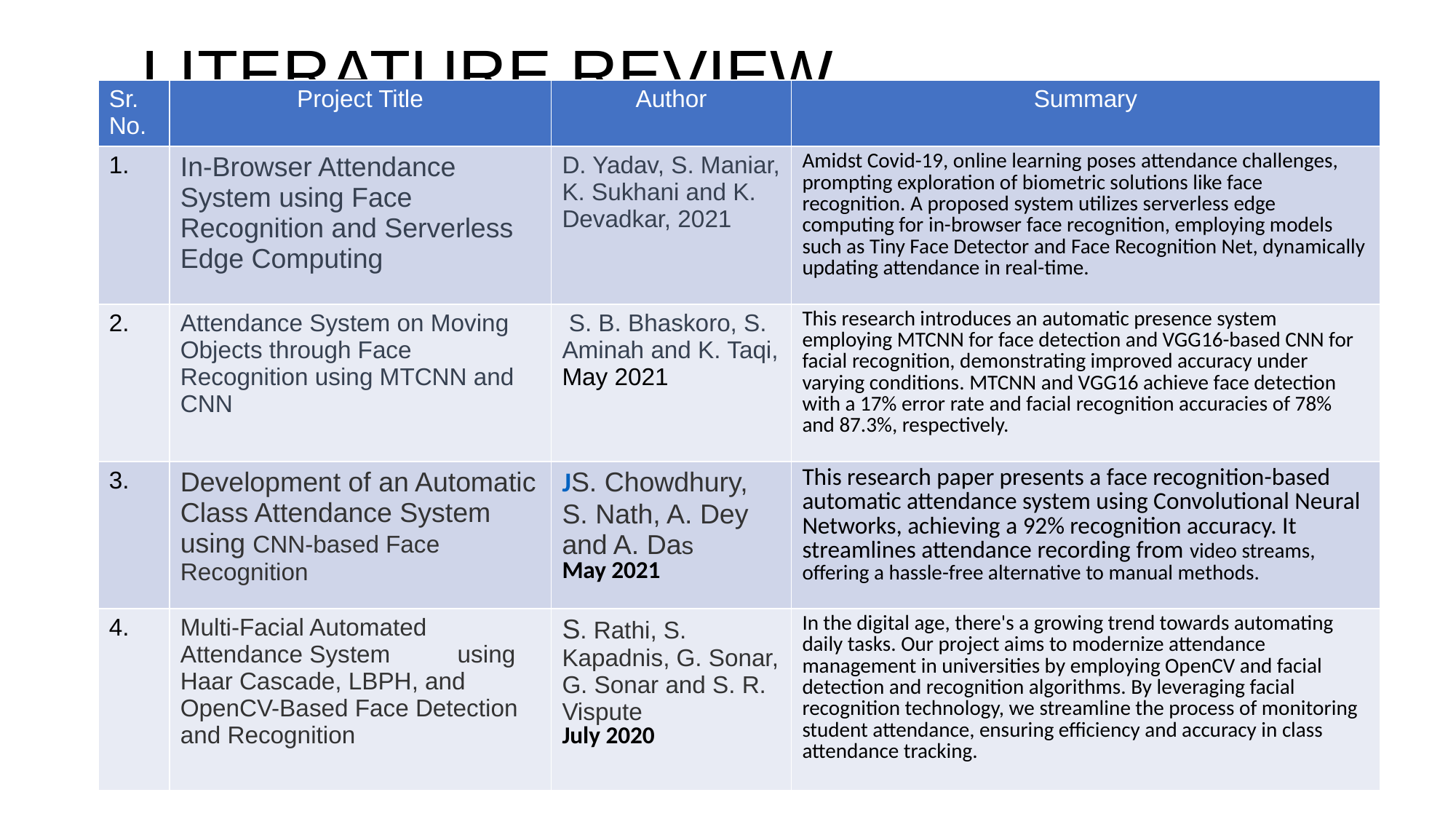

LITERATURE REVIEW
| Sr. No. | Project Title | Author | Summary |
| --- | --- | --- | --- |
| 1. | In-Browser Attendance System using Face Recognition and Serverless Edge Computing | D. Yadav, S. Maniar, K. Sukhani and K. Devadkar, 2021 | Amidst Covid-19, online learning poses attendance challenges, prompting exploration of biometric solutions like face recognition. A proposed system utilizes serverless edge computing for in-browser face recognition, employing models such as Tiny Face Detector and Face Recognition Net, dynamically updating attendance in real-time. |
| 2. | Attendance System on Moving Objects through Face Recognition using MTCNN and CNN | S. B. Bhaskoro, S. Aminah and K. Taqi, May 2021 | This research introduces an automatic presence system employing MTCNN for face detection and VGG16-based CNN for facial recognition, demonstrating improved accuracy under varying conditions. MTCNN and VGG16 achieve face detection with a 17% error rate and facial recognition accuracies of 78% and 87.3%, respectively. |
| 3. | Development of an Automatic Class Attendance System using CNN-based Face Recognition | JS. Chowdhury, S. Nath, A. Dey and A. Das May 2021 | This research paper presents a face recognition-based automatic attendance system using Convolutional Neural Networks, achieving a 92% recognition accuracy. It streamlines attendance recording from video streams, offering a hassle-free alternative to manual methods. |
| 4. | Multi-Facial Automated Attendance System using Haar Cascade, LBPH, and OpenCV-Based Face Detection and Recognition | S. Rathi, S. Kapadnis, G. Sonar, G. Sonar and S. R. Vispute July 2020 | In the digital age, there's a growing trend towards automating daily tasks. Our project aims to modernize attendance management in universities by employing OpenCV and facial detection and recognition algorithms. By leveraging facial recognition technology, we streamline the process of monitoring student attendance, ensuring efficiency and accuracy in class attendance tracking. |
Sr. No.
Project Title
Author
Publishing date
Summary